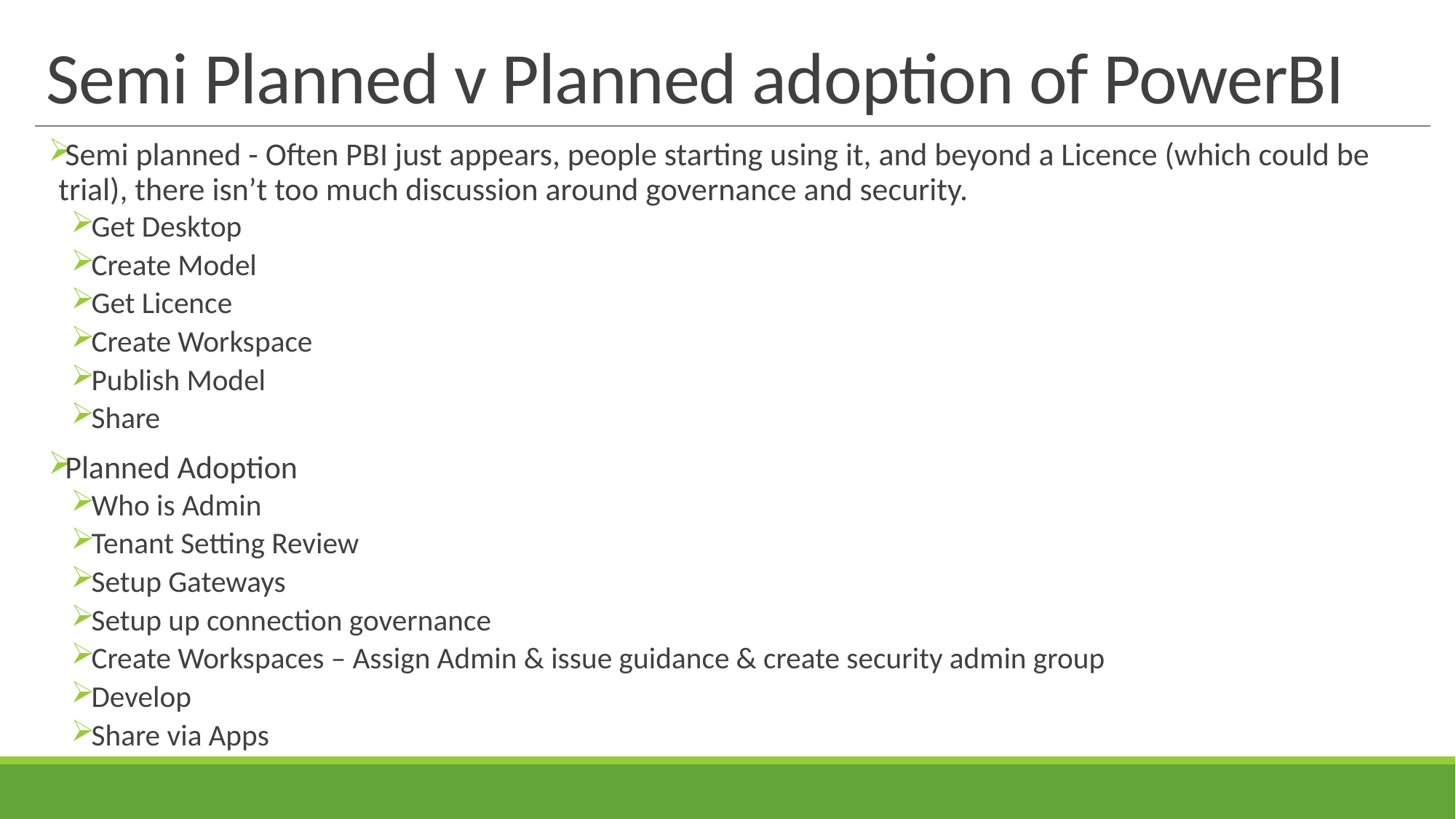

# Semi Planned v Planned adoption of PowerBI
Semi planned - Often PBI just appears, people starting using it, and beyond a Licence (which could be trial), there isn’t too much discussion around governance and security.
Get Desktop
Create Model
Get Licence
Create Workspace
Publish Model
Share
Planned Adoption
Who is Admin
Tenant Setting Review
Setup Gateways
Setup up connection governance
Create Workspaces – Assign Admin & issue guidance & create security admin group
Develop
Share via Apps